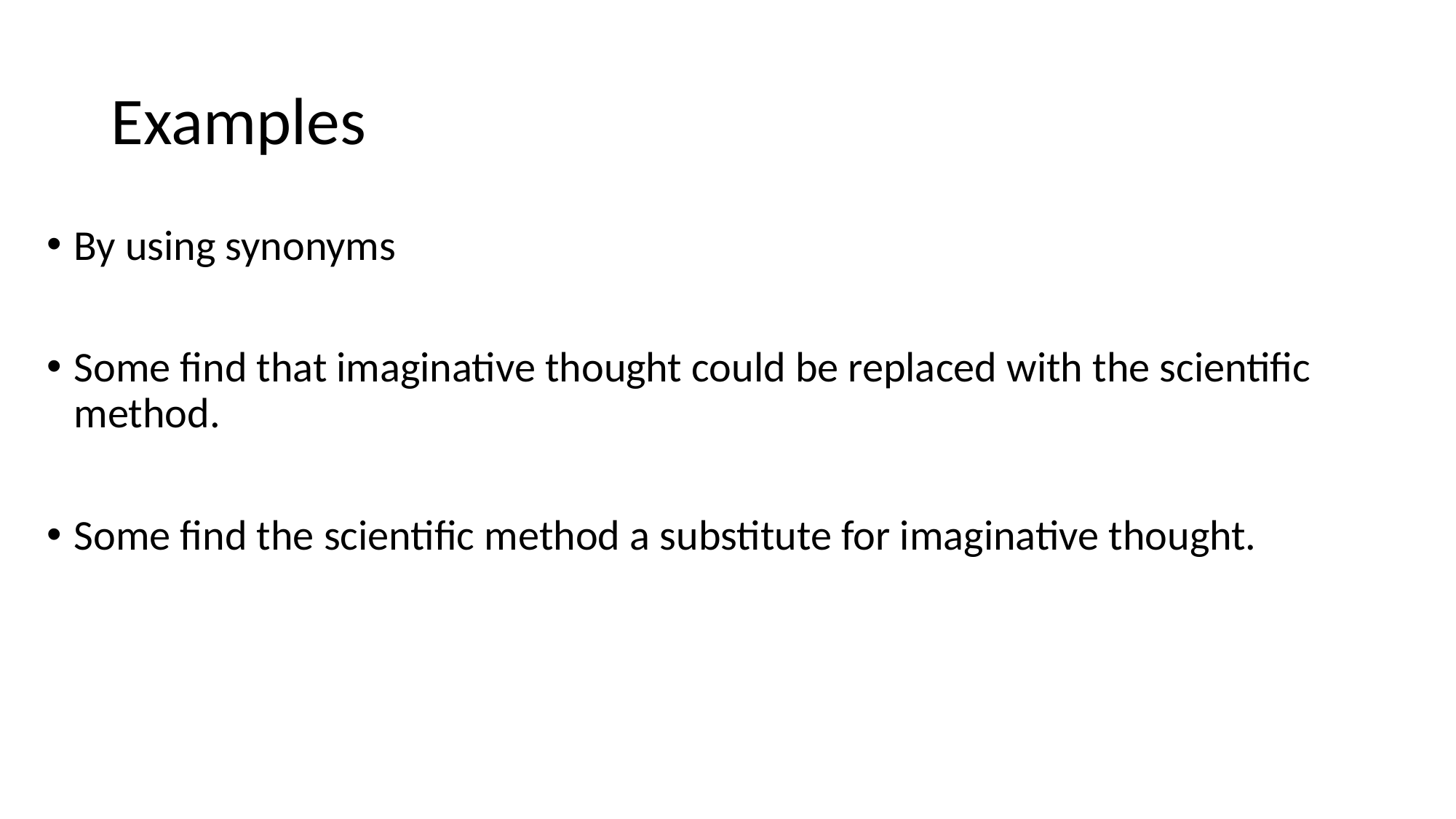

# Examples
By using synonyms

Some find that imaginative thought could be replaced with the scientific method.

Some find the scientific method a substitute for imaginative thought.